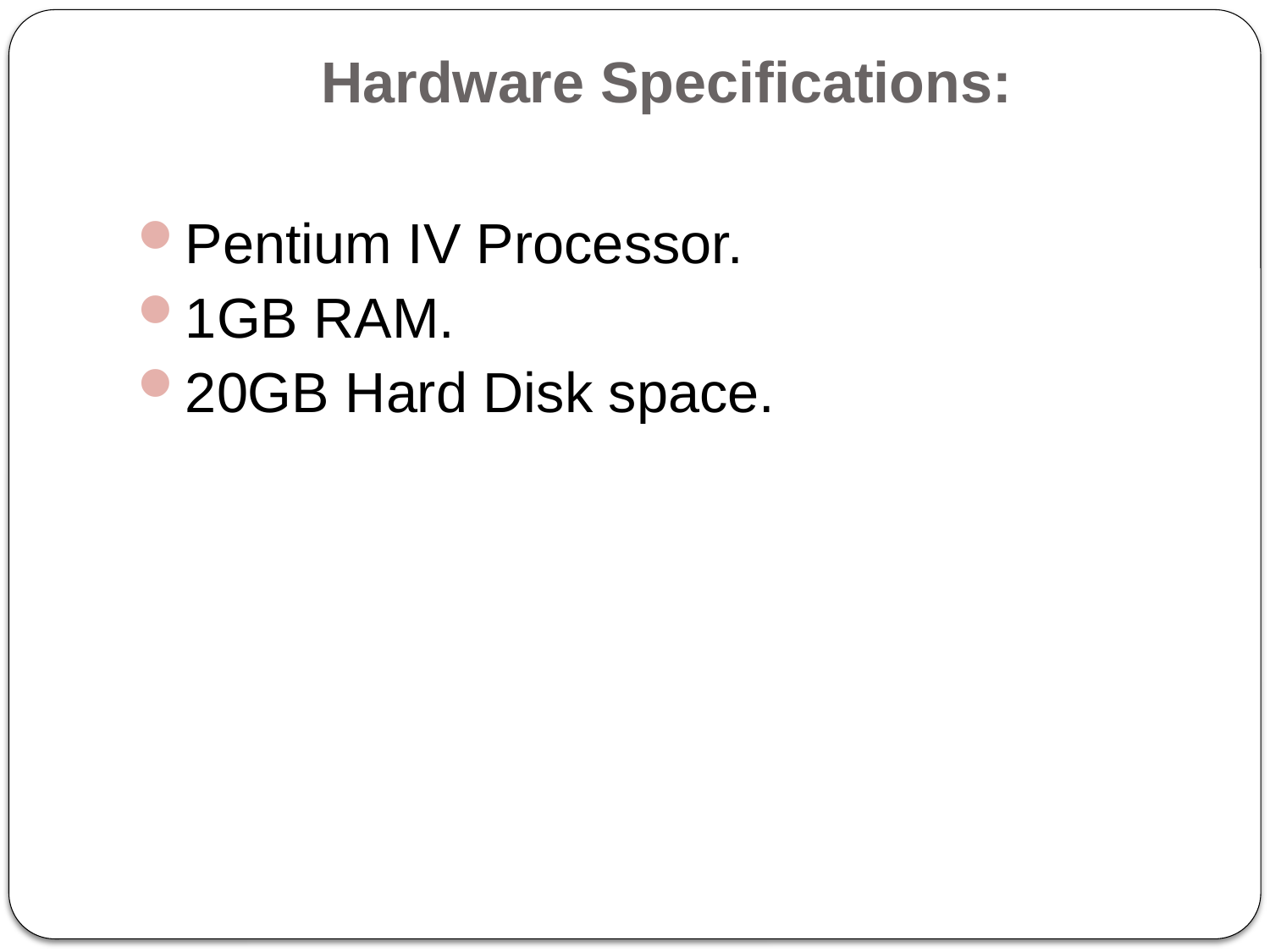

# Hardware Specifications:
Pentium IV Processor.
1GB RAM.
20GB Hard Disk space.